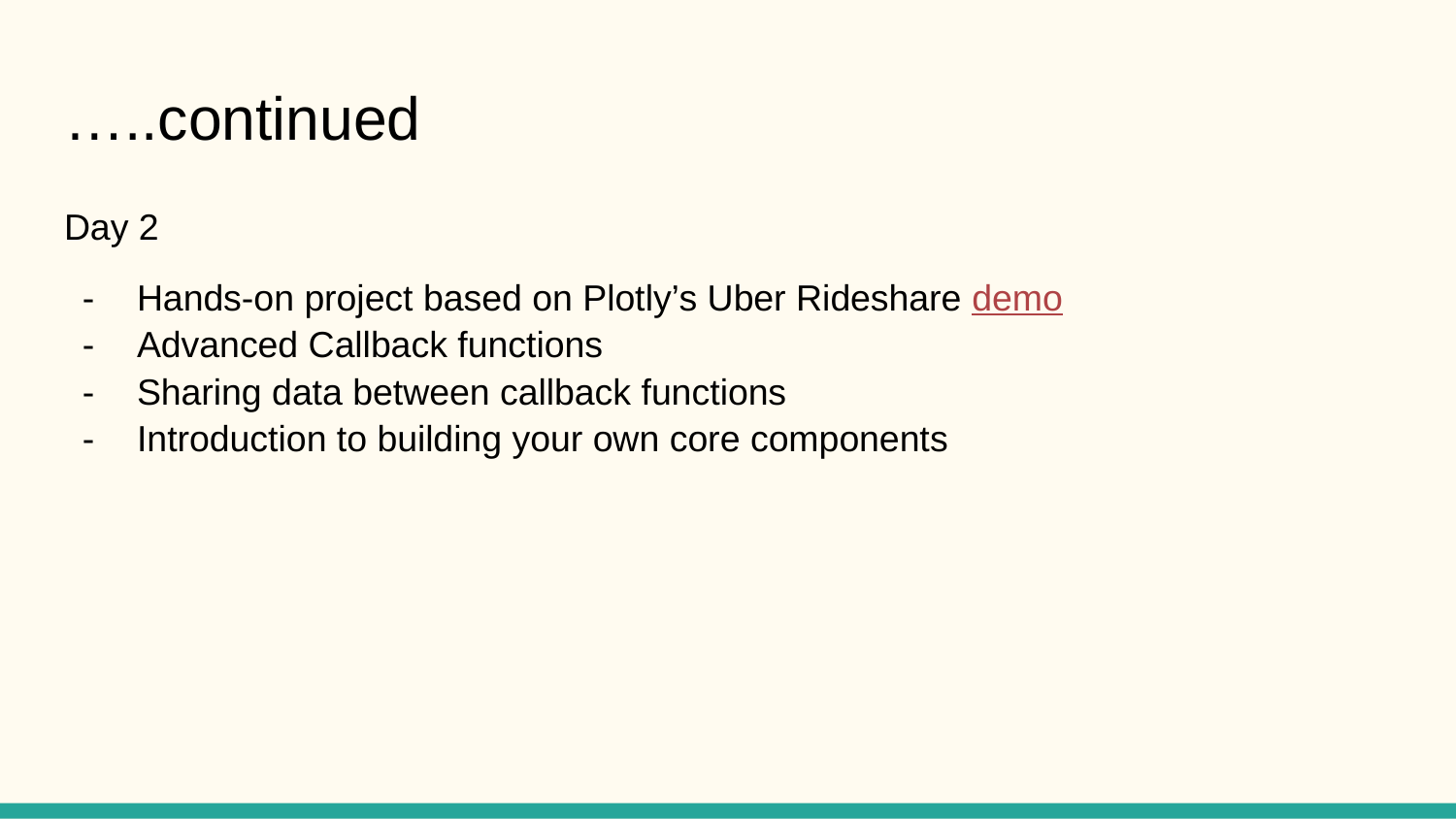

# …..continued
Day 2
Hands-on project based on Plotly’s Uber Rideshare demo
Advanced Callback functions
Sharing data between callback functions
Introduction to building your own core components